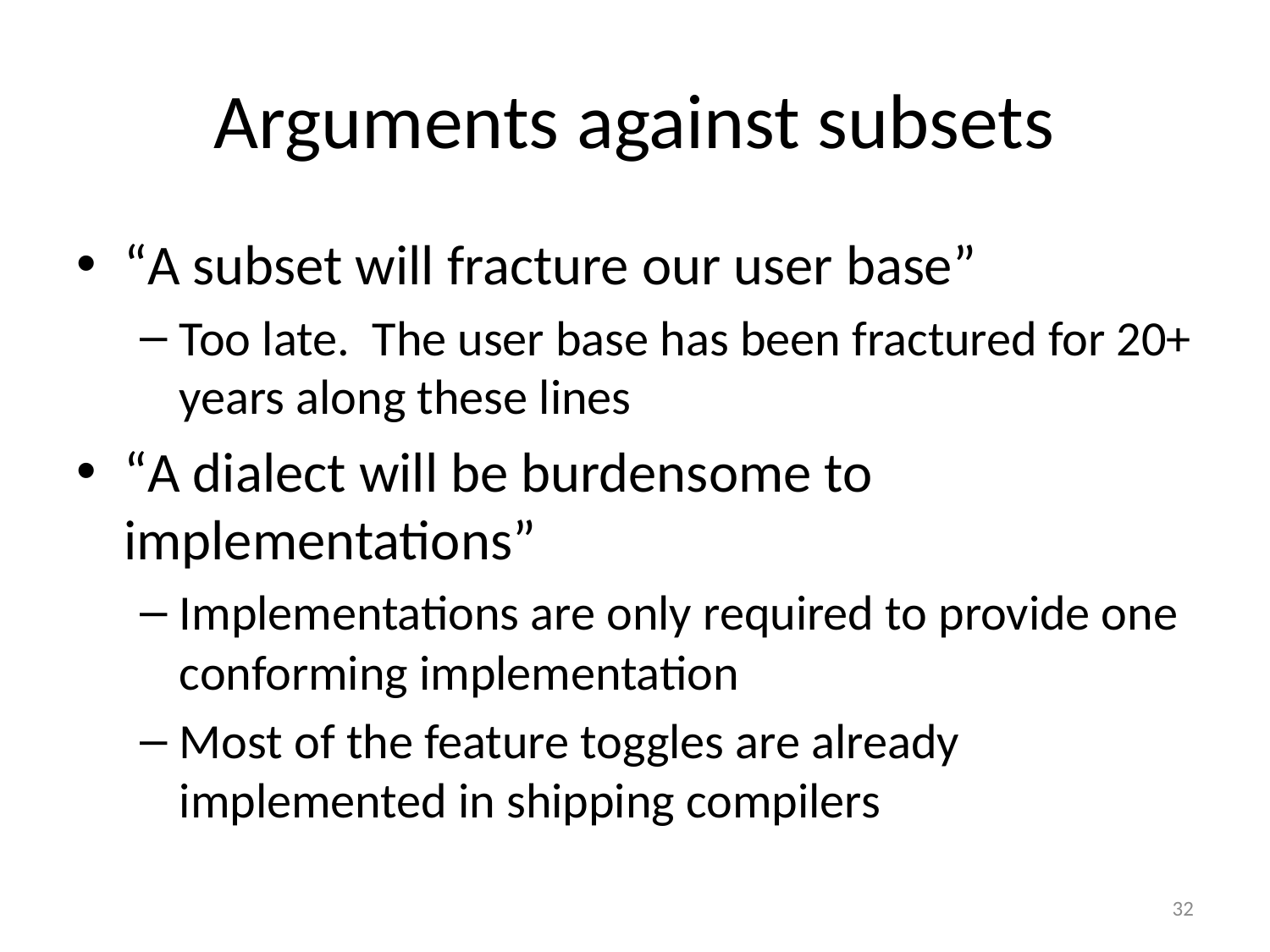

# Arguments against subsets
“A subset will fracture our user base”
Too late.  The user base has been fractured for 20+ years along these lines
“A dialect will be burdensome to implementations”
Implementations are only required to provide one conforming implementation
Most of the feature toggles are already implemented in shipping compilers
32